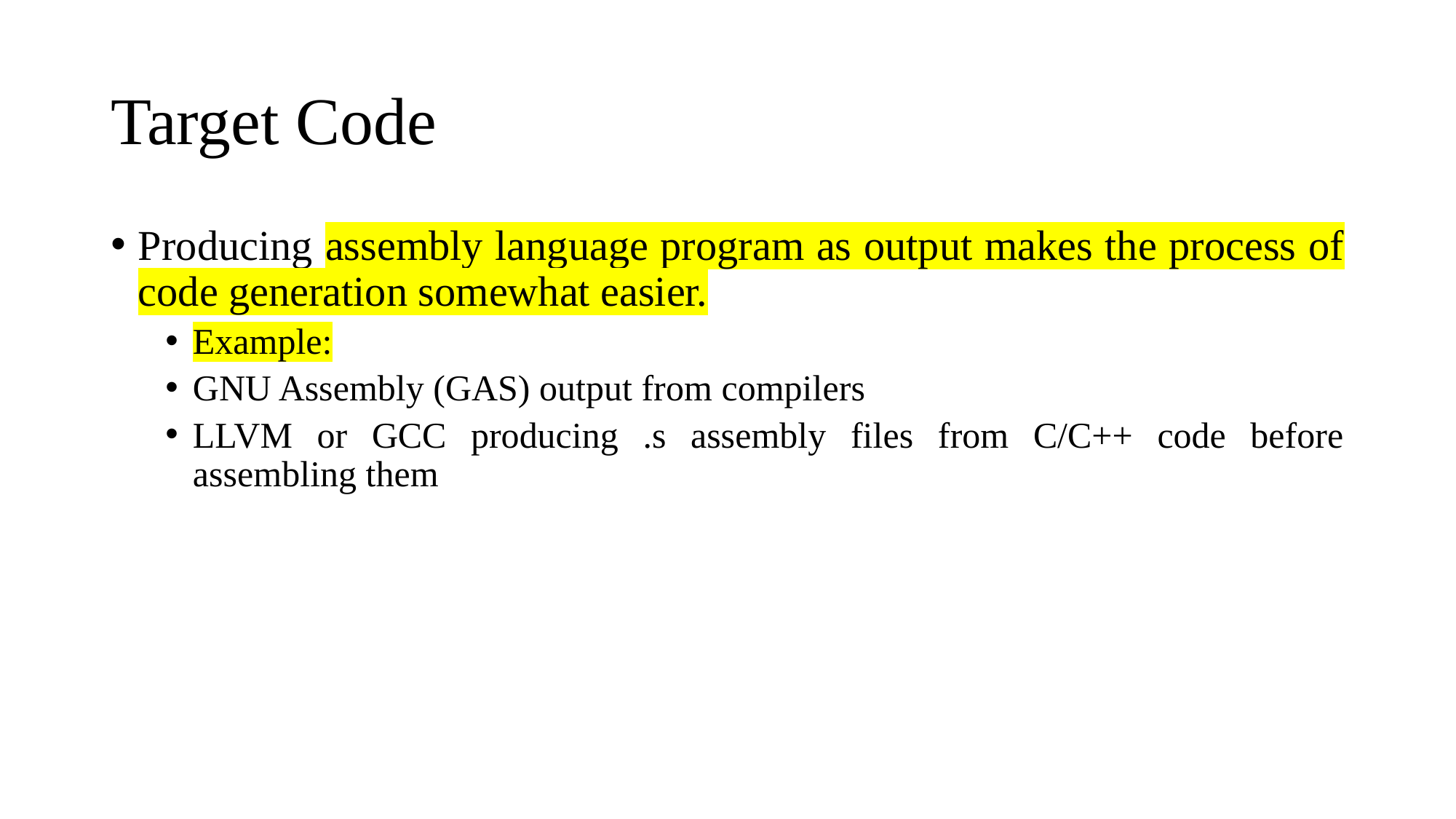

# Target Code
Producing assembly language program as output makes the process of code generation somewhat easier.
Example:
GNU Assembly (GAS) output from compilers
LLVM or GCC producing .s assembly files from C/C++ code before assembling them